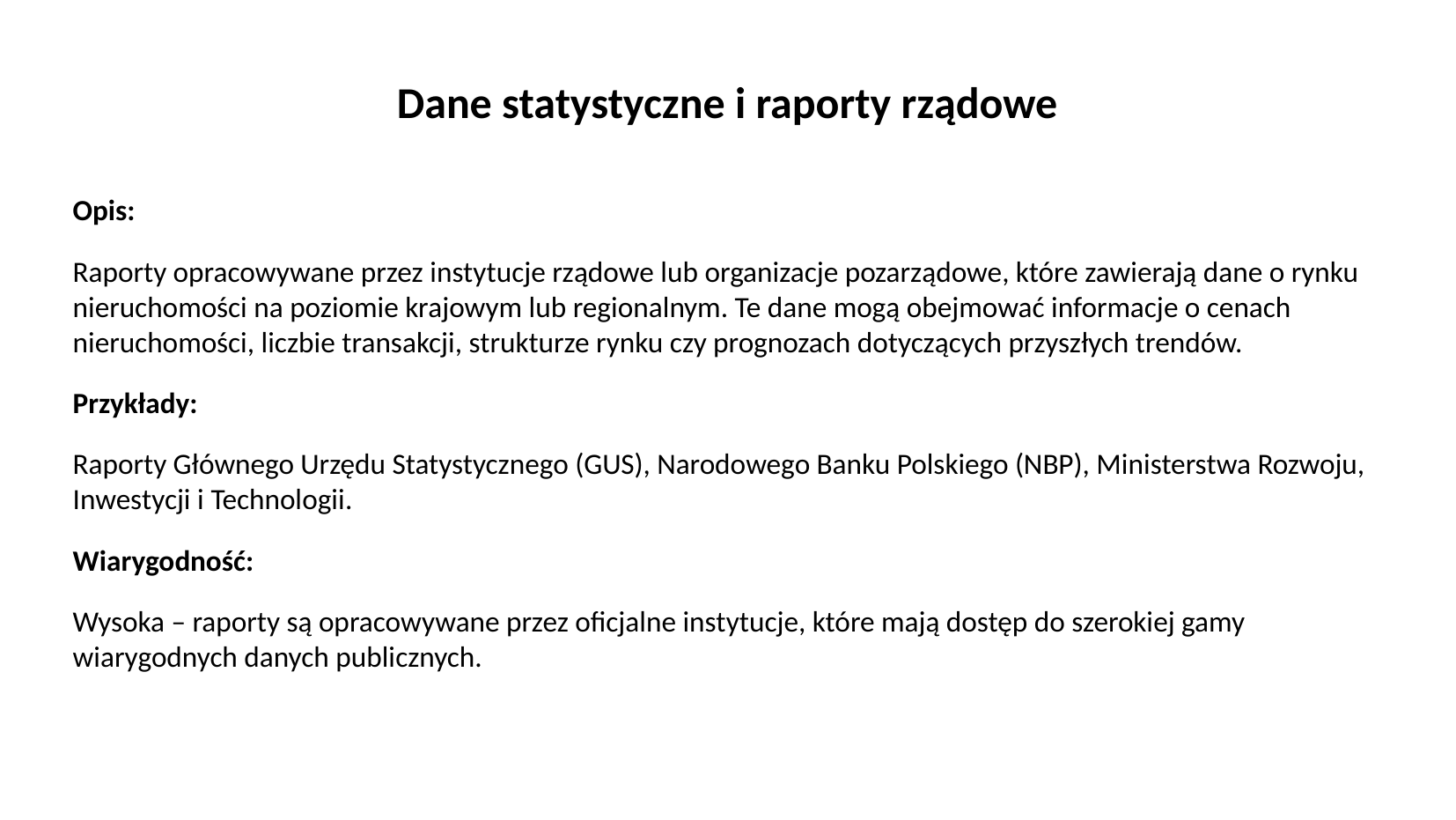

# Dane statystyczne i raporty rządowe
Opis:
Raporty opracowywane przez instytucje rządowe lub organizacje pozarządowe, które zawierają dane o rynku nieruchomości na poziomie krajowym lub regionalnym. Te dane mogą obejmować informacje o cenach nieruchomości, liczbie transakcji, strukturze rynku czy prognozach dotyczących przyszłych trendów.
Przykłady:
Raporty Głównego Urzędu Statystycznego (GUS), Narodowego Banku Polskiego (NBP), Ministerstwa Rozwoju, Inwestycji i Technologii.
Wiarygodność:
Wysoka – raporty są opracowywane przez oficjalne instytucje, które mają dostęp do szerokiej gamy wiarygodnych danych publicznych.